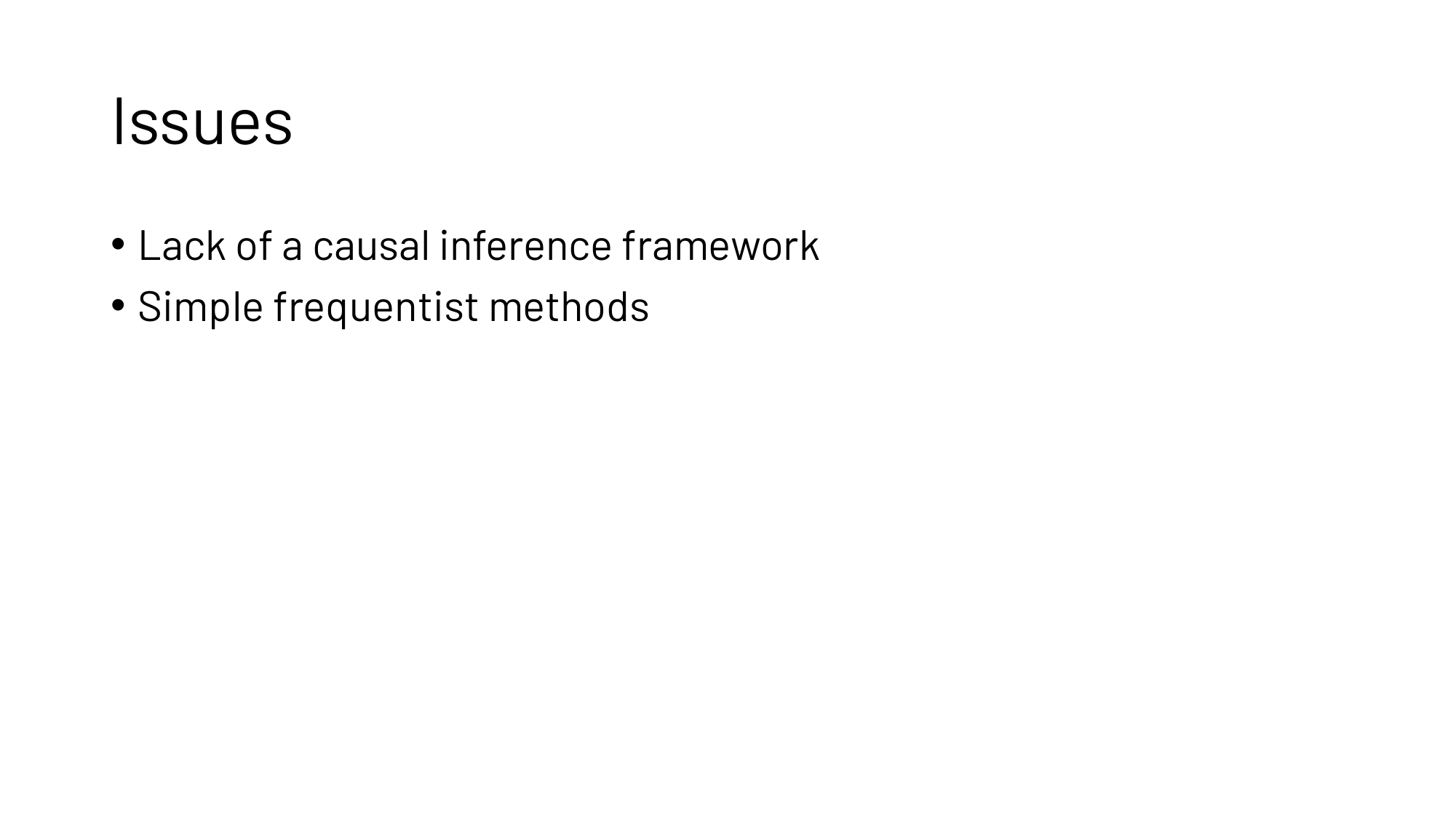

# Issues
Lack of a causal inference framework
Simple frequentist methods